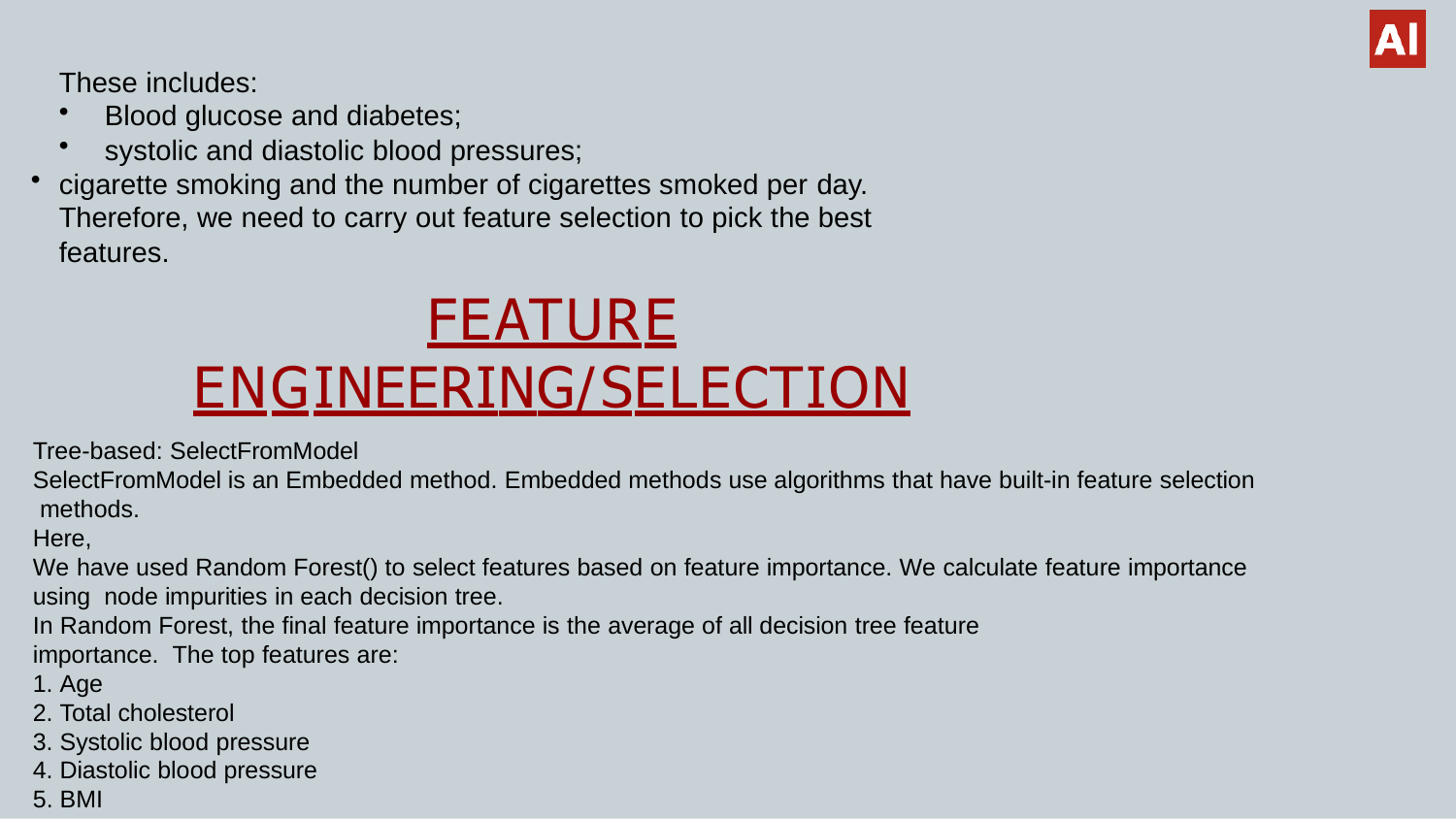

These includes:
Blood glucose and diabetes;
systolic and diastolic blood pressures;
cigarette smoking and the number of cigarettes smoked per day.  Therefore, we need to carry out feature selection to pick the best features.
FEATURE ENGINEERING/SELECTION
Tree-based: SelectFromModel
SelectFromModel is an Embedded method. Embedded methods use algorithms that have built-in feature selection  methods.
Here,
We have used Random Forest() to select features based on feature importance. We calculate feature importance using  node impurities in each decision tree.
In Random Forest, the final feature importance is the average of all decision tree feature importance.  The top features are:
Age
Total cholesterol
Systolic blood pressure
Diastolic blood pressure
BMI
Heart rate
Blood glucose